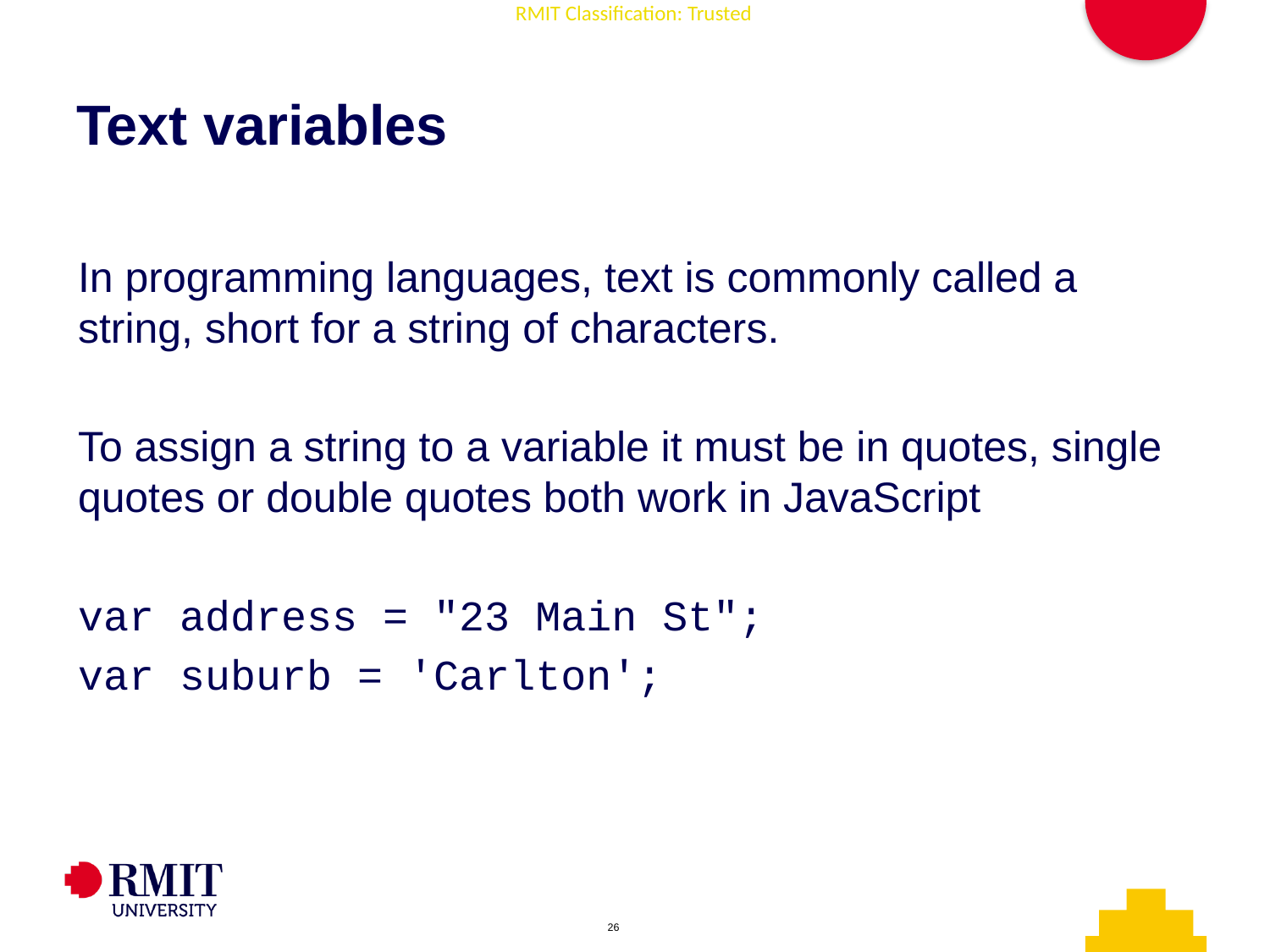

# Text variables
In programming languages, text is commonly called a string, short for a string of characters.

To assign a string to a variable it must be in quotes, single quotes or double quotes both work in JavaScript

var address = "23 Main St";
var suburb = 'Carlton';
AD006 Associate Degree in IT